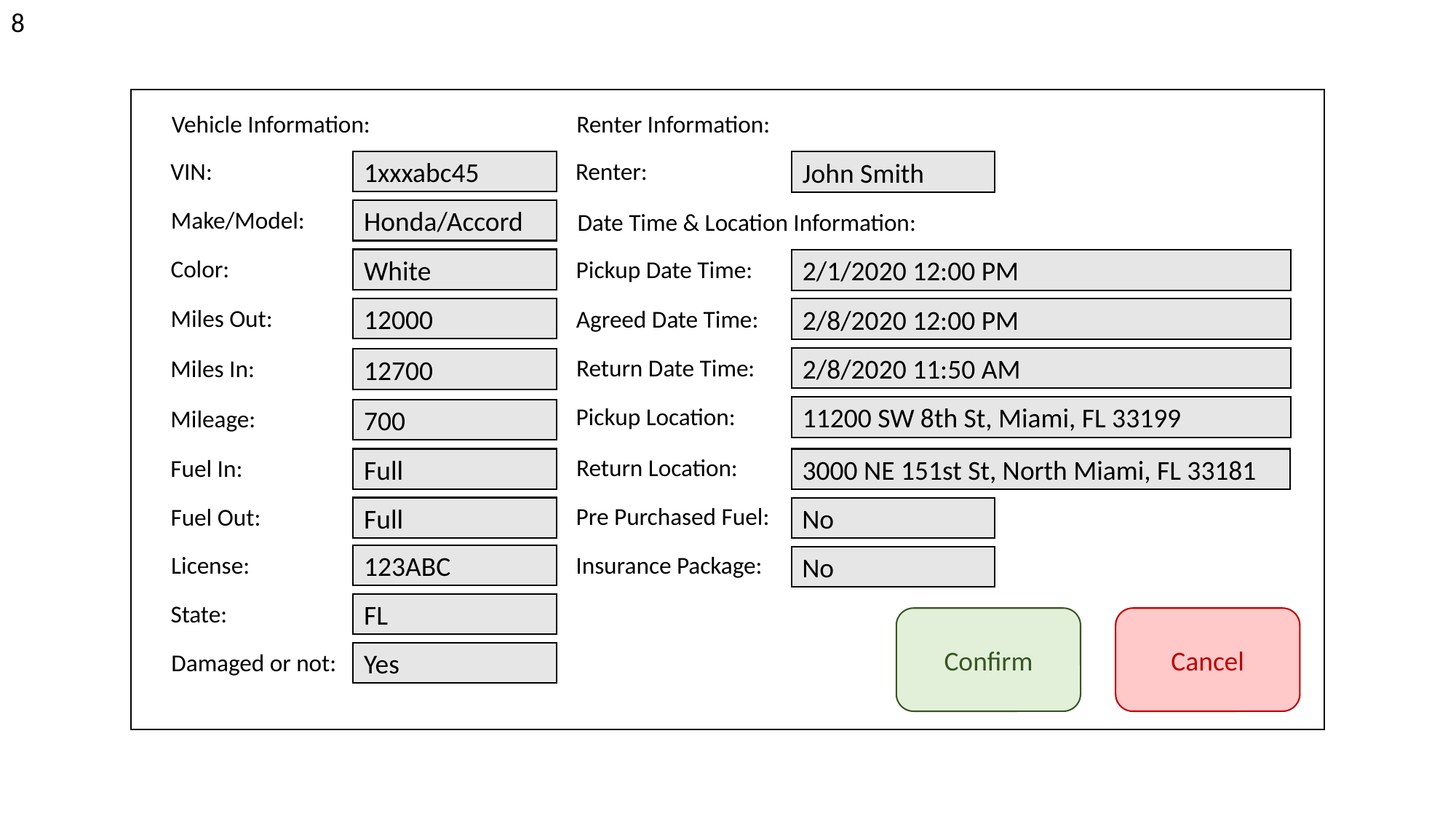

8

Vehicle Information:
Renter Information:
VIN:
Renter:
1xxxabc45
John Smith
Make/Model:
Honda/Accord
Date Time & Location Information:
Color:
Pickup Date Time:
White
2/1/2020 12:00 PM
Miles Out:
Agreed Date Time:
12000
2/8/2020 12:00 PM
Return Date Time:
2/8/2020 11:50 AM
Miles In:
12700
Pickup Location:
11200 SW 8th St, Miami, FL 33199
Mileage:
700
Return Location:
Fuel In:
Full
3000 NE 151st St, North Miami, FL 33181
Pre Purchased Fuel:
Fuel Out:
Full
No
License:
Insurance Package:
123ABC
No
State:
FL
Confirm
Cancel
Damaged or not:
Yes